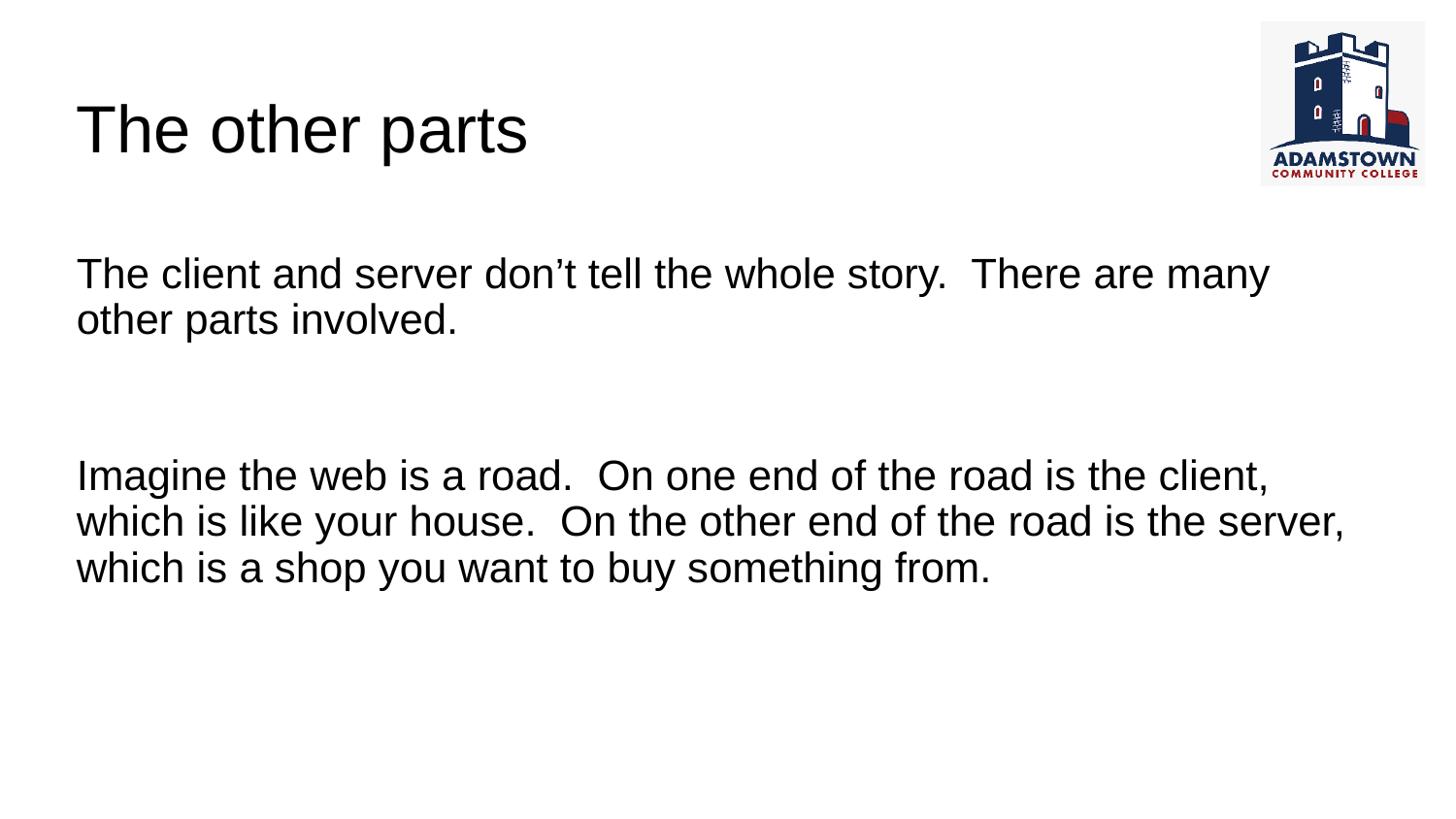

# The other parts
The client and server don’t tell the whole story.  There are many other parts involved.

Imagine the web is a road.  On one end of the road is the client, which is like your house.  On the other end of the road is the server, which is a shop you want to buy something from.